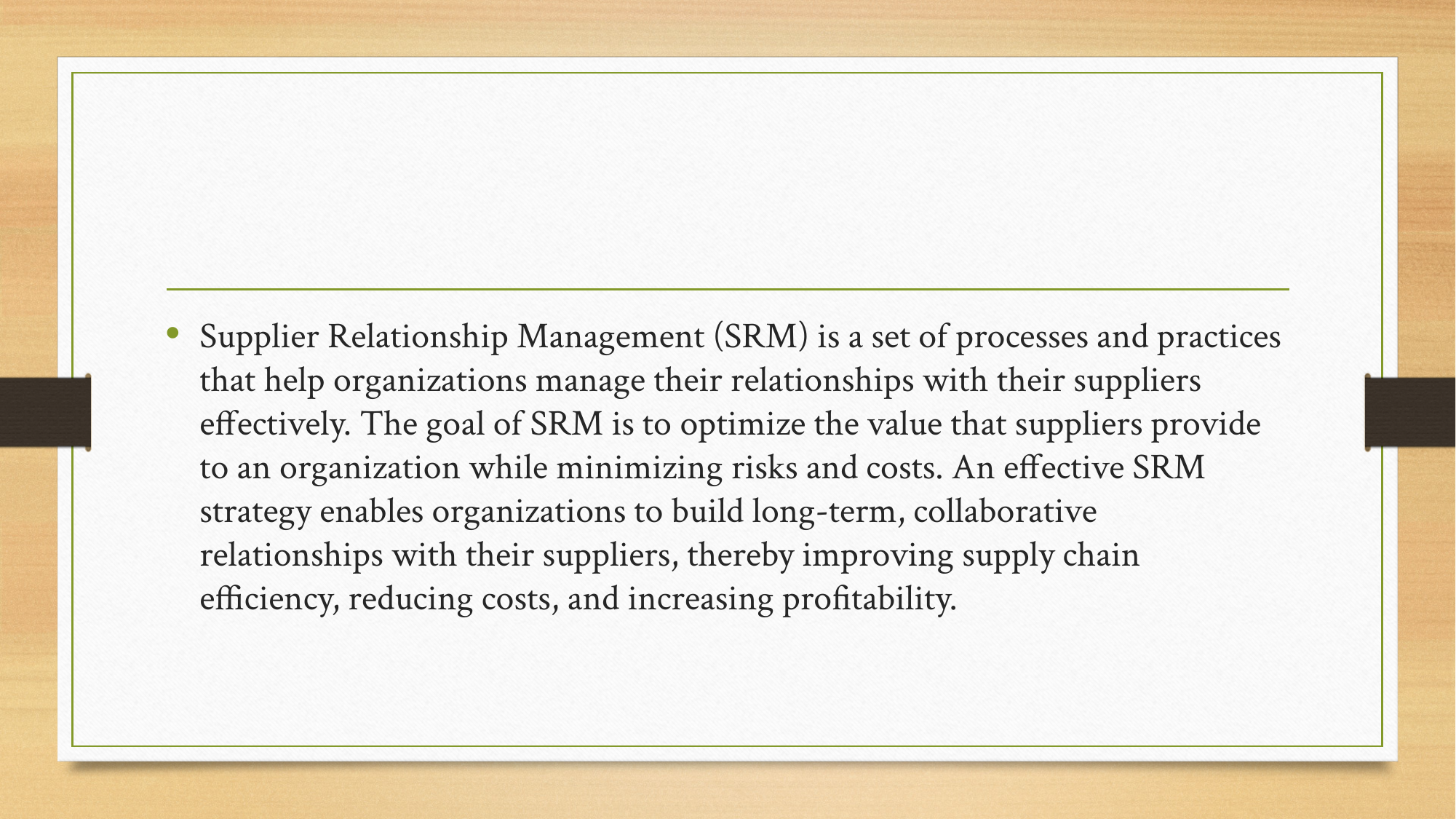

#
Supplier Relationship Management (SRM) is a set of processes and practices that help organizations manage their relationships with their suppliers effectively. The goal of SRM is to optimize the value that suppliers provide to an organization while minimizing risks and costs. An effective SRM strategy enables organizations to build long-term, collaborative relationships with their suppliers, thereby improving supply chain efficiency, reducing costs, and increasing profitability.